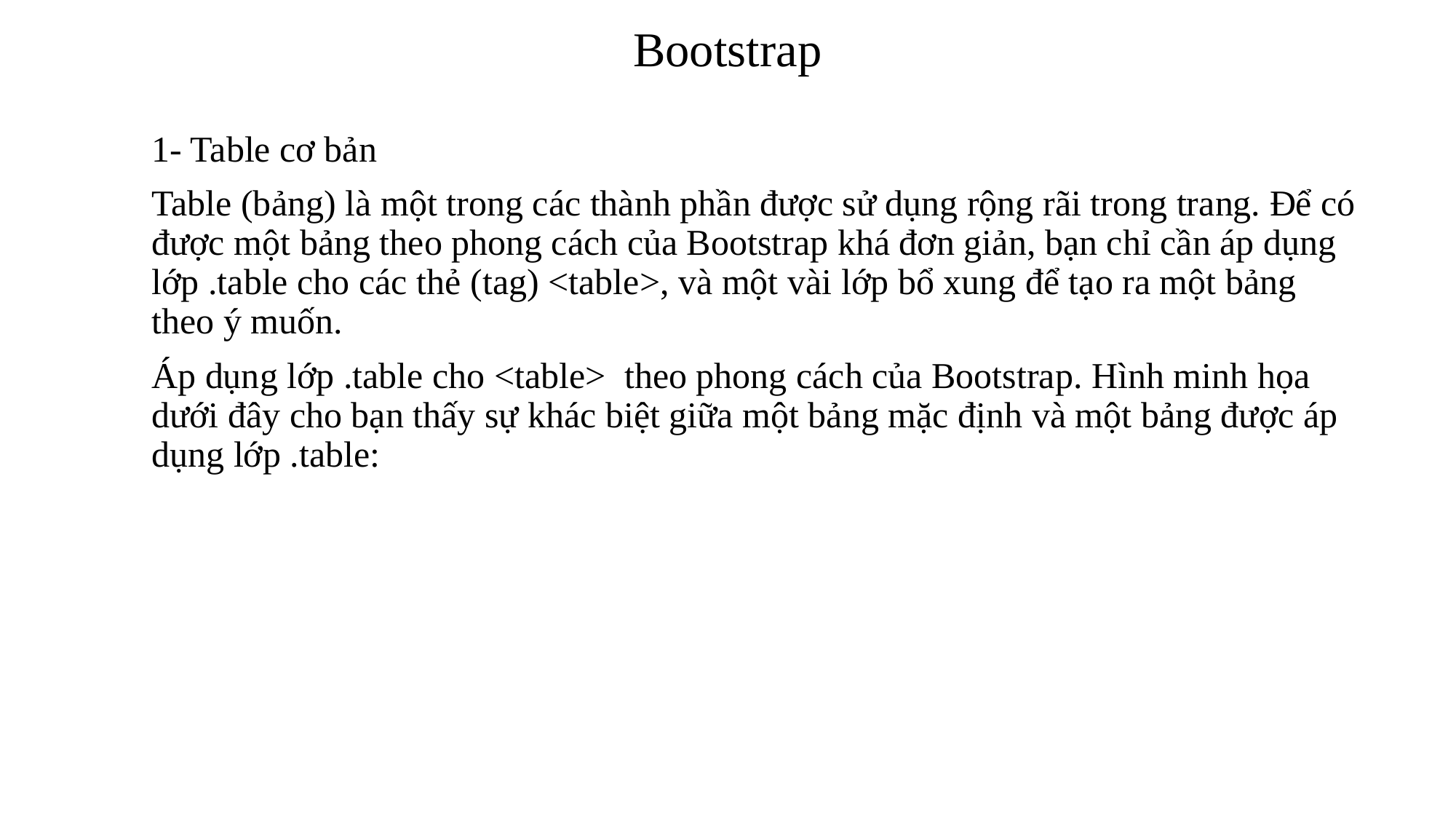

# Bootstrap
1- Table cơ bản
Table (bảng) là một trong các thành phần được sử dụng rộng rãi trong trang. Để có được một bảng theo phong cách của Bootstrap khá đơn giản, bạn chỉ cần áp dụng lớp .table cho các thẻ (tag) <table>, và một vài lớp bổ xung để tạo ra một bảng theo ý muốn.
Áp dụng lớp .table cho <table>  theo phong cách của Bootstrap. Hình minh họa dưới đây cho bạn thấy sự khác biệt giữa một bảng mặc định và một bảng được áp dụng lớp .table: